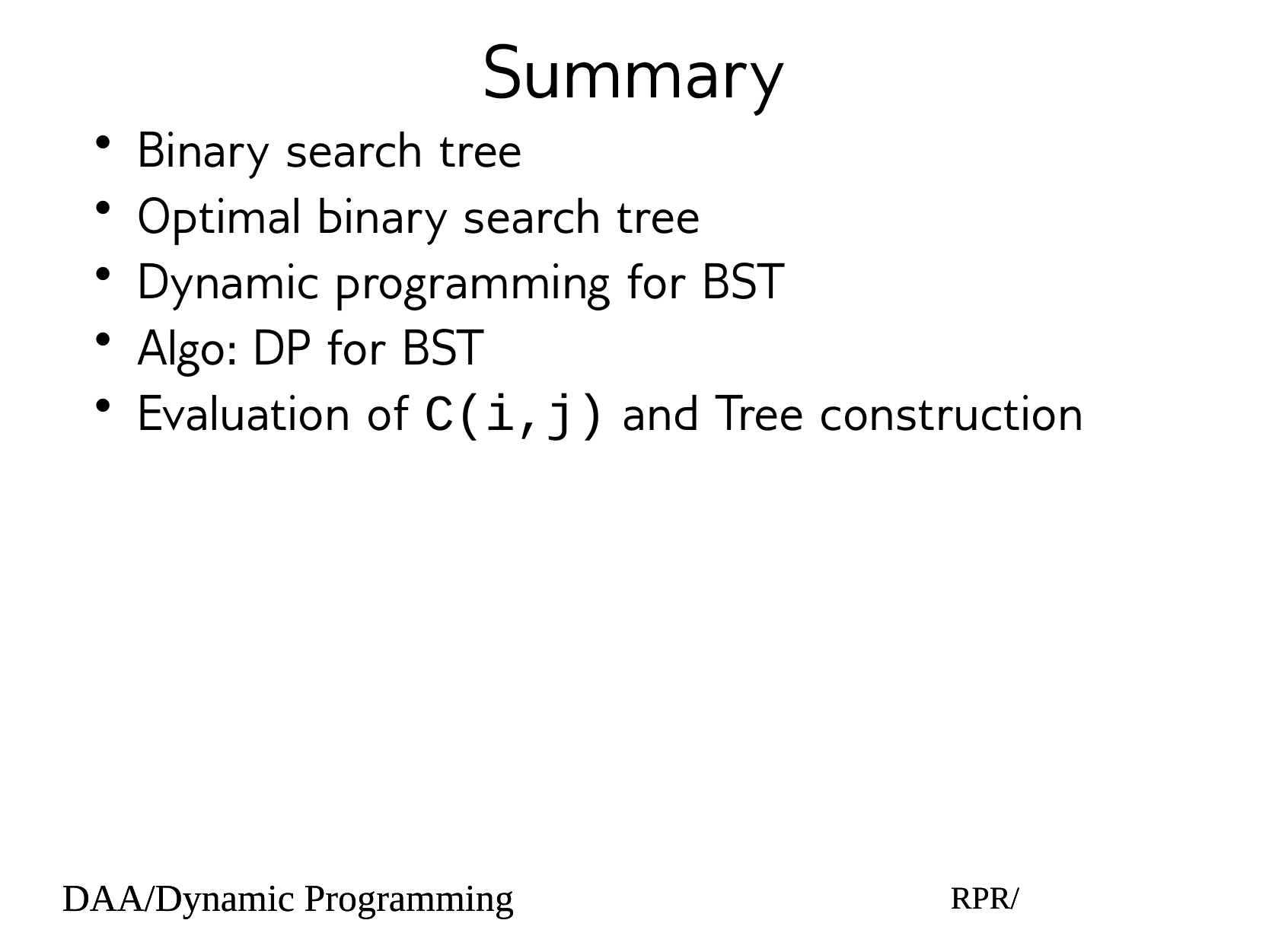

# Summary
Binary search tree
Optimal binary search tree
Dynamic programming for BST
Algo: DP for BST
Evaluation of C(i,j) and Tree construction
DAA/Dynamic Programming
RPR/
26